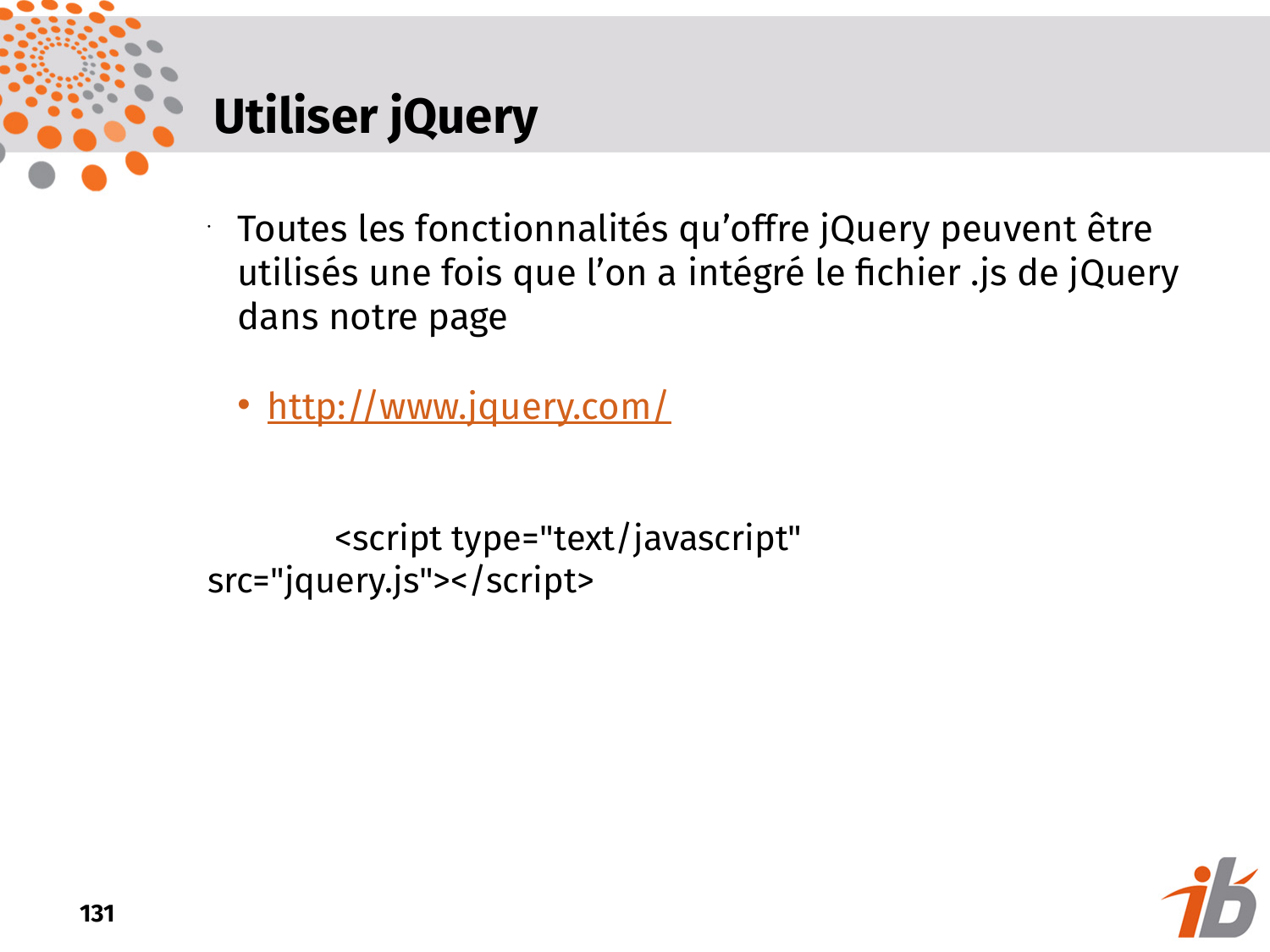

Utiliser jQuery
Toutes les fonctionnalités qu’offre jQuery peuvent être utilisés une fois que l’on a intégré le fichier .js de jQuery dans notre page

http://www.jquery.com/

	<script type="text/javascript" src="jquery.js"></script>
131